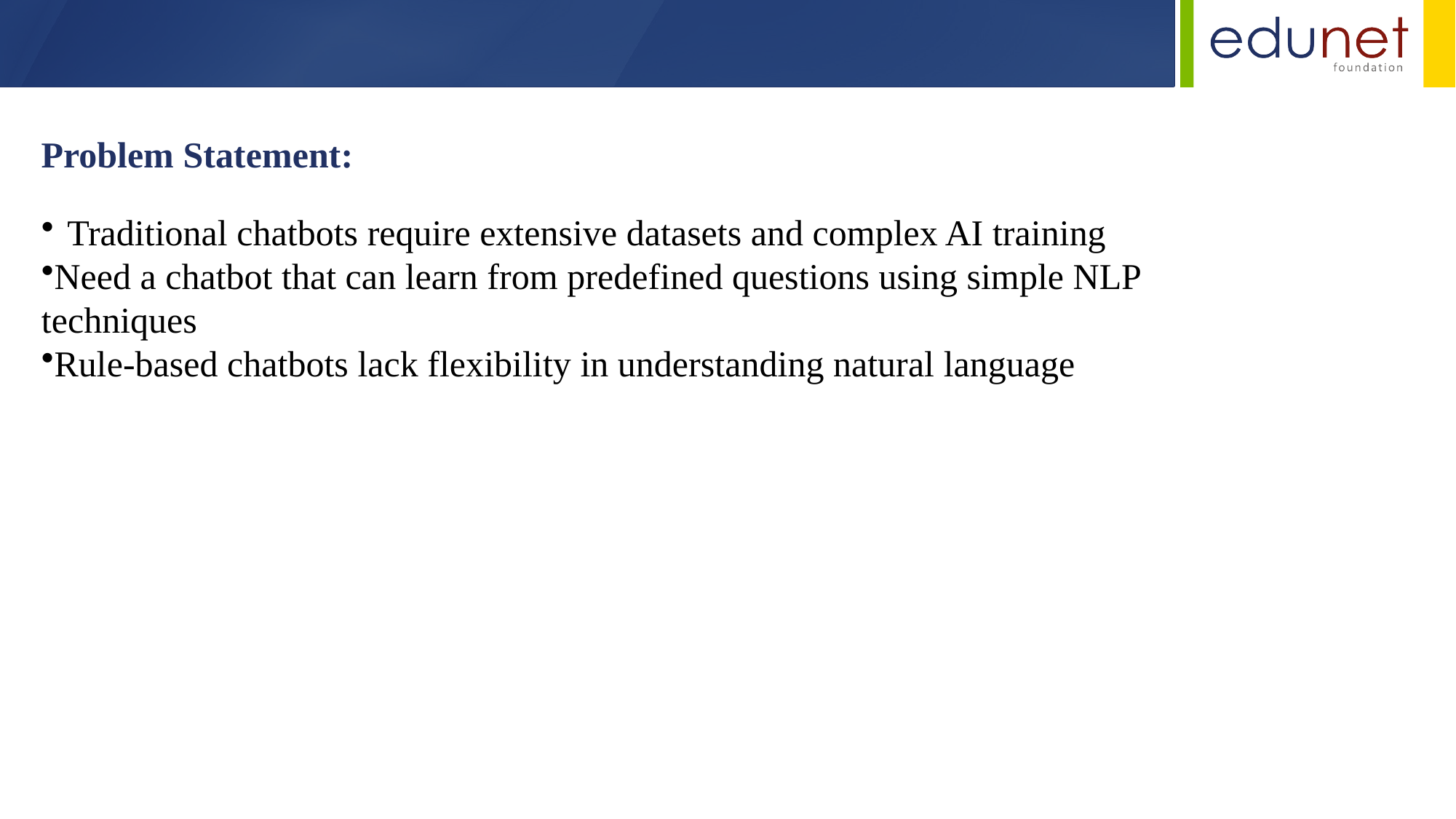

Problem Statement:
Traditional chatbots require extensive datasets and complex AI training
Need a chatbot that can learn from predefined questions using simple NLP techniques
Rule-based chatbots lack flexibility in understanding natural language